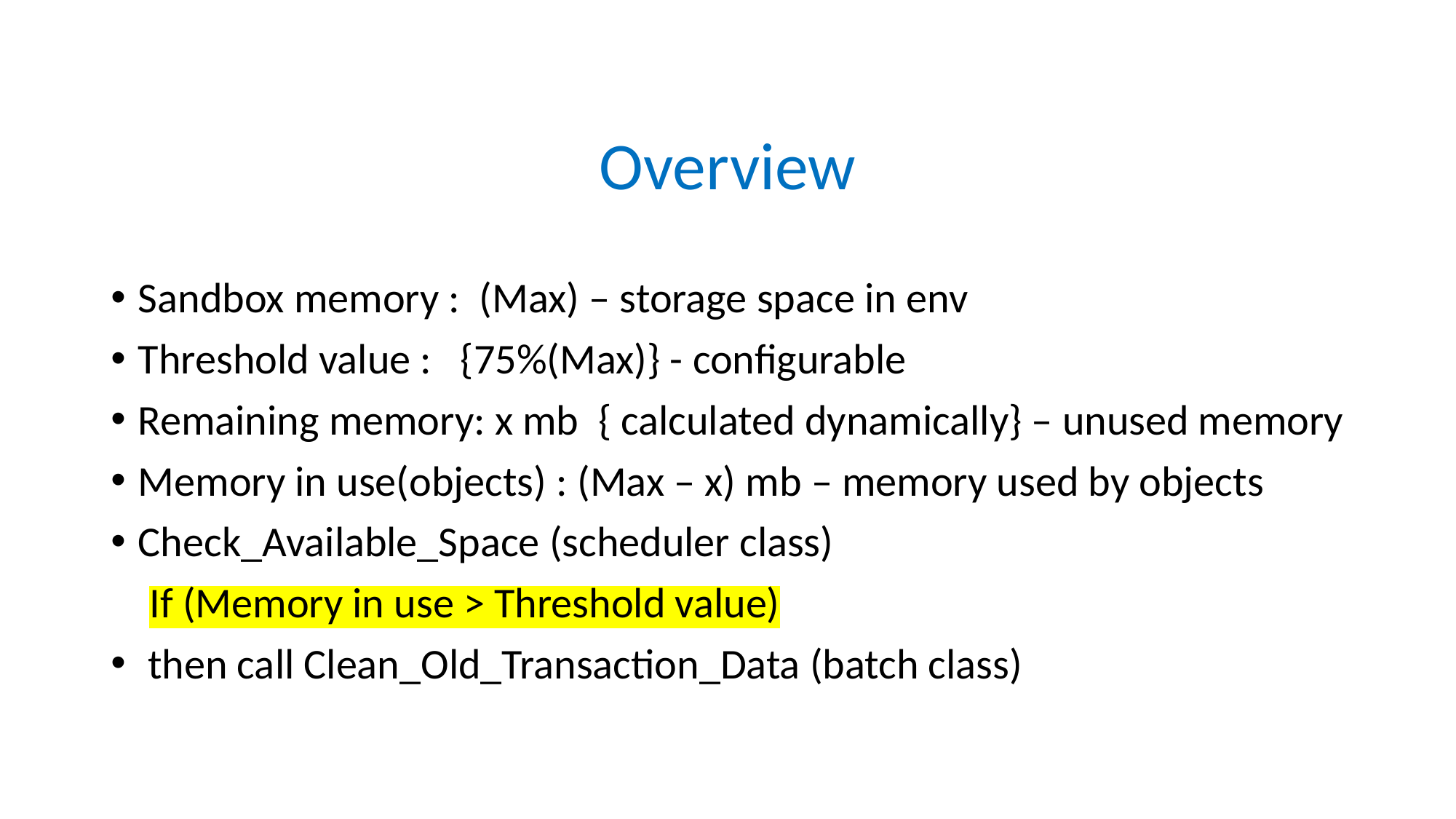

# Overview
Sandbox memory :  (Max) – storage space in env
Threshold value :   {75%(Max)} - configurable
Remaining memory: x mb  { calculated dynamically} – unused memory
Memory in use(objects) : (Max – x) mb – memory used by objects
Check_Available_Space (scheduler class)
    If (Memory in use > Threshold value)
 then call Clean_Old_Transaction_Data (batch class)